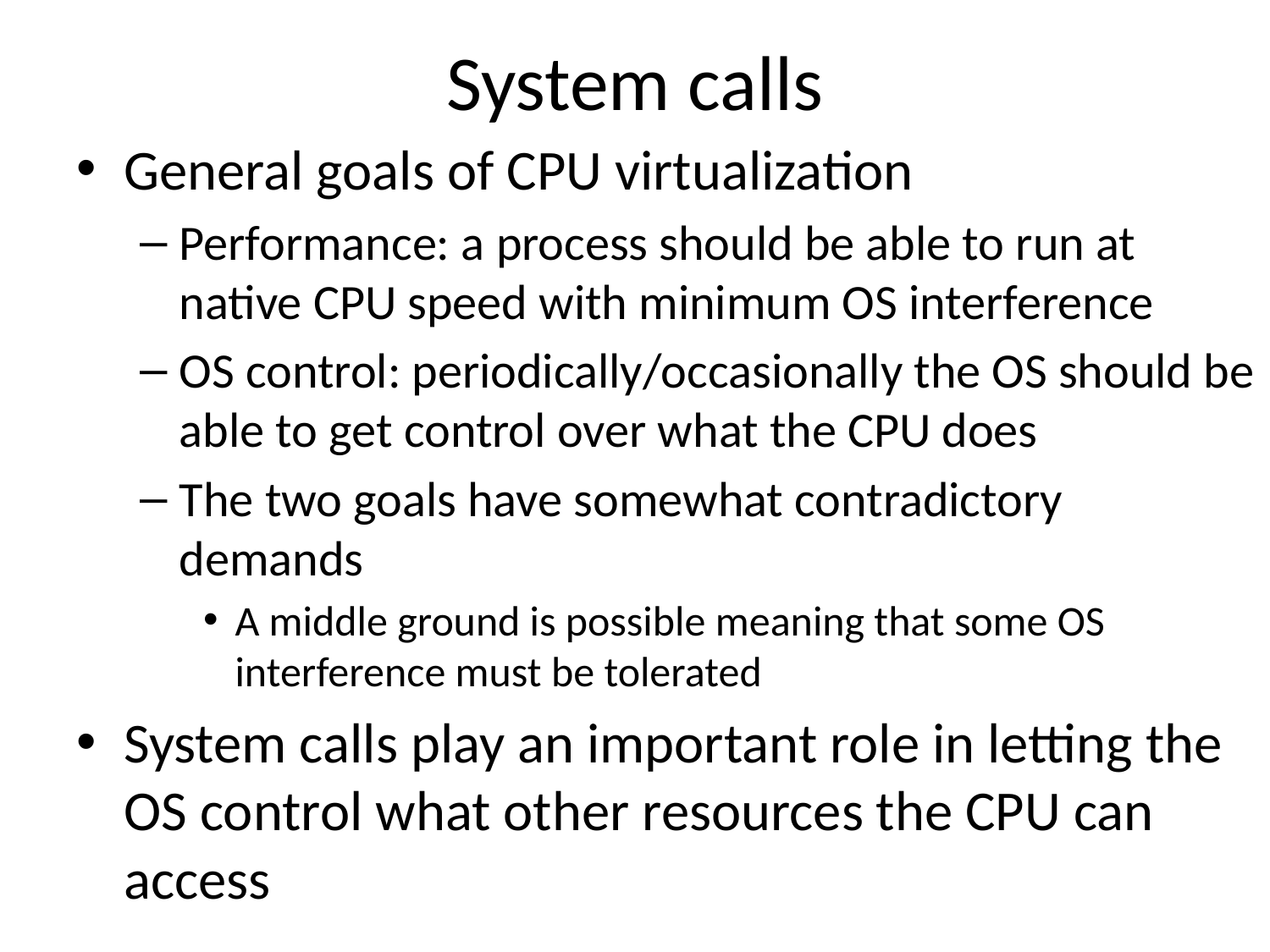

# System calls
General goals of CPU virtualization
Performance: a process should be able to run at native CPU speed with minimum OS interference
OS control: periodically/occasionally the OS should be able to get control over what the CPU does
The two goals have somewhat contradictory demands
A middle ground is possible meaning that some OS interference must be tolerated
System calls play an important role in letting the OS control what other resources the CPU can access